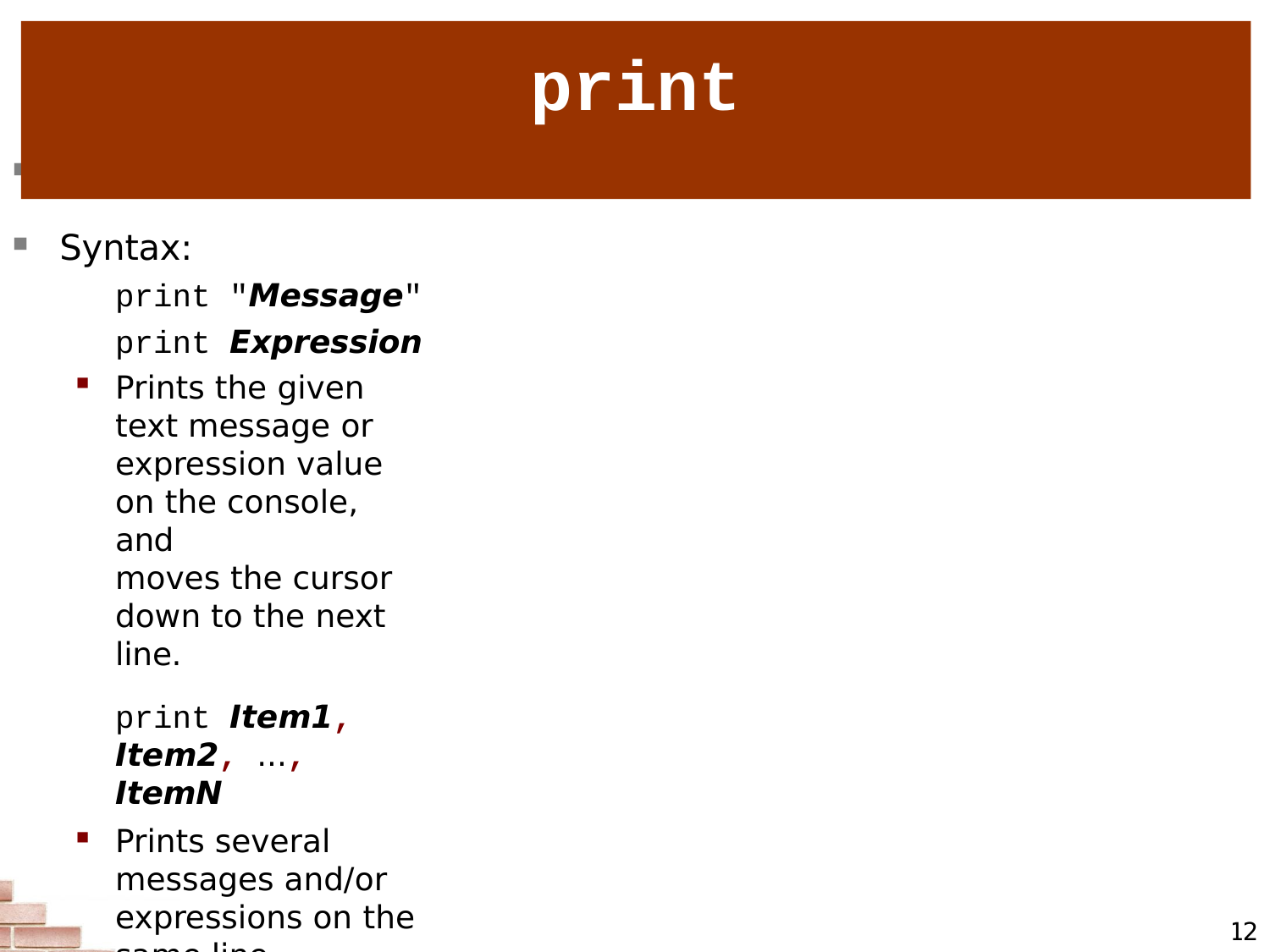

# print
print : Produces text output on the console.
Syntax:
print "Message" print Expression
Prints the given text message or expression value on the console, and
moves the cursor down to the next line.
print Item1, Item2, ..., ItemN
Prints several messages and/or expressions on the same line.

Examples:
print "Hello, world!" age = 45
print "You have", 65 - age, "years until retirement"
Output:
Hello, world!
You have 20 years until retirement
12